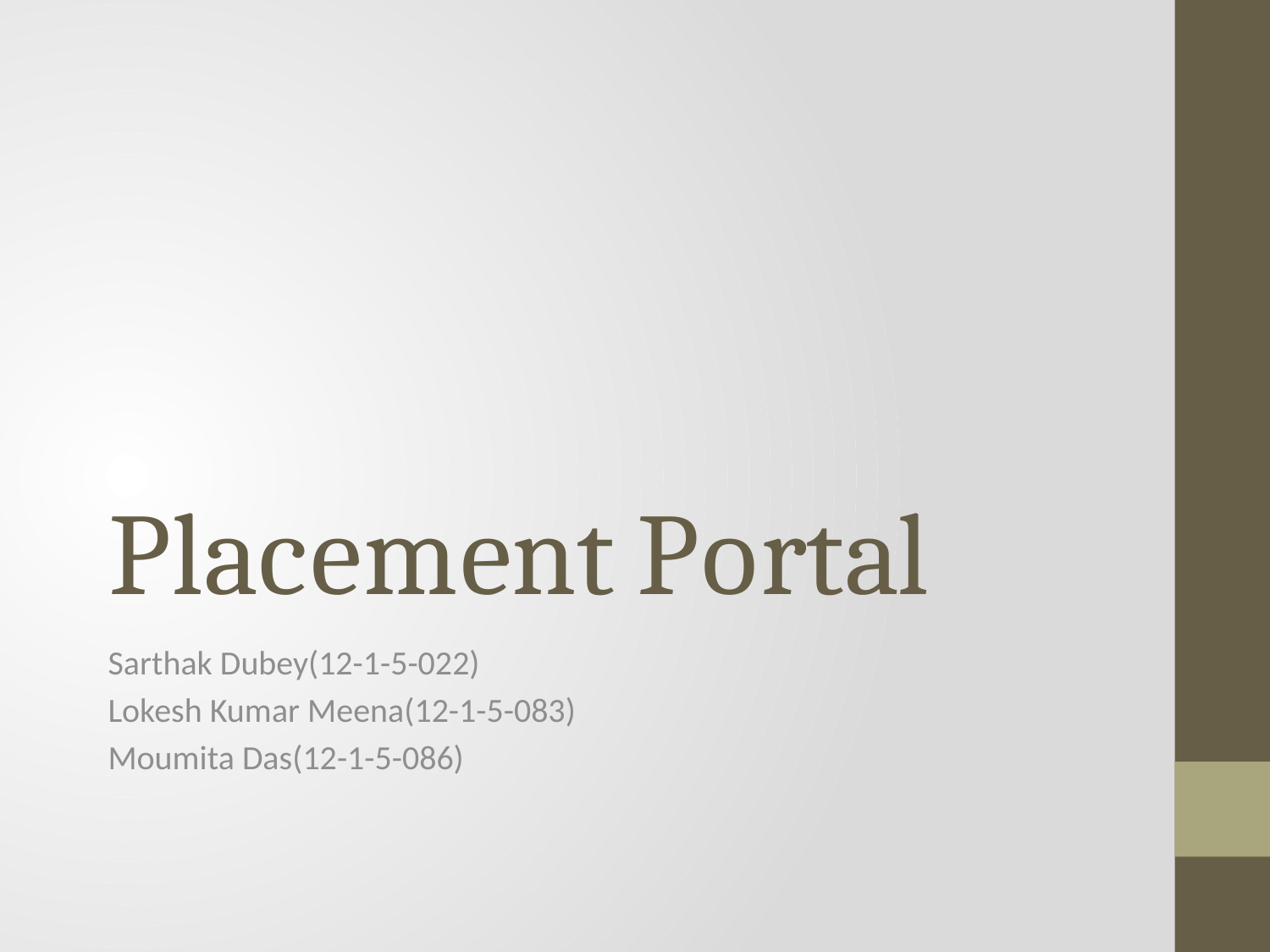

# Placement Portal
Sarthak Dubey(12-1-5-022)
Lokesh Kumar Meena(12-1-5-083)
Moumita Das(12-1-5-086)